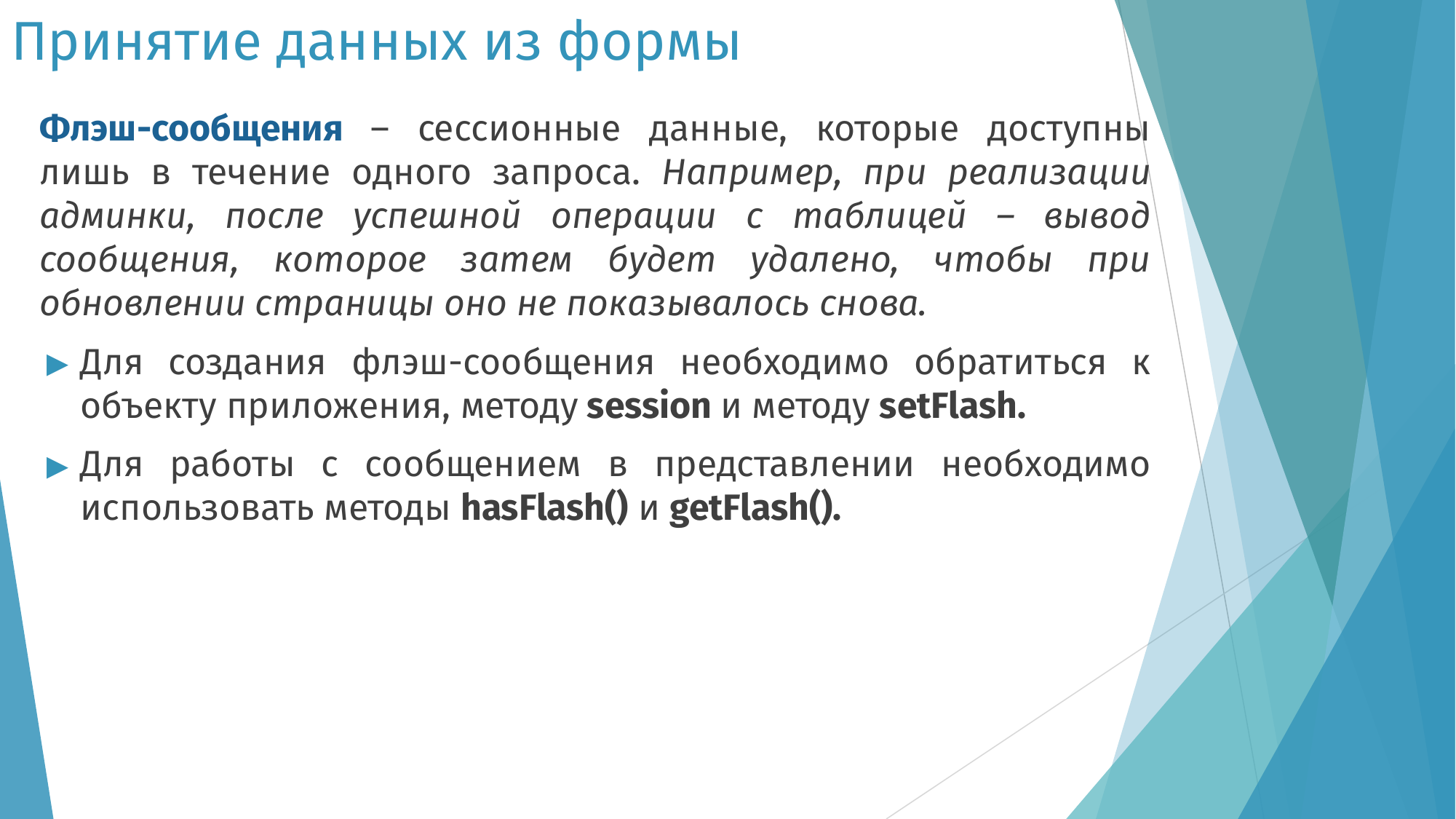

# Принятие данных из формы
Флэш-сообщения – сессионные данные, которые доступны лишь в течение одного запроса. Например, при реализации админки, после успешной операции с таблицей – вывод сообщения, которое затем будет удалено, чтобы при обновлении страницы оно не показывалось снова.
Для создания флэш-сообщения необходимо обратиться к объекту приложения, методу session и методу setFlash.
Для работы с сообщением в представлении необходимо использовать методы hasFlash() и getFlash().